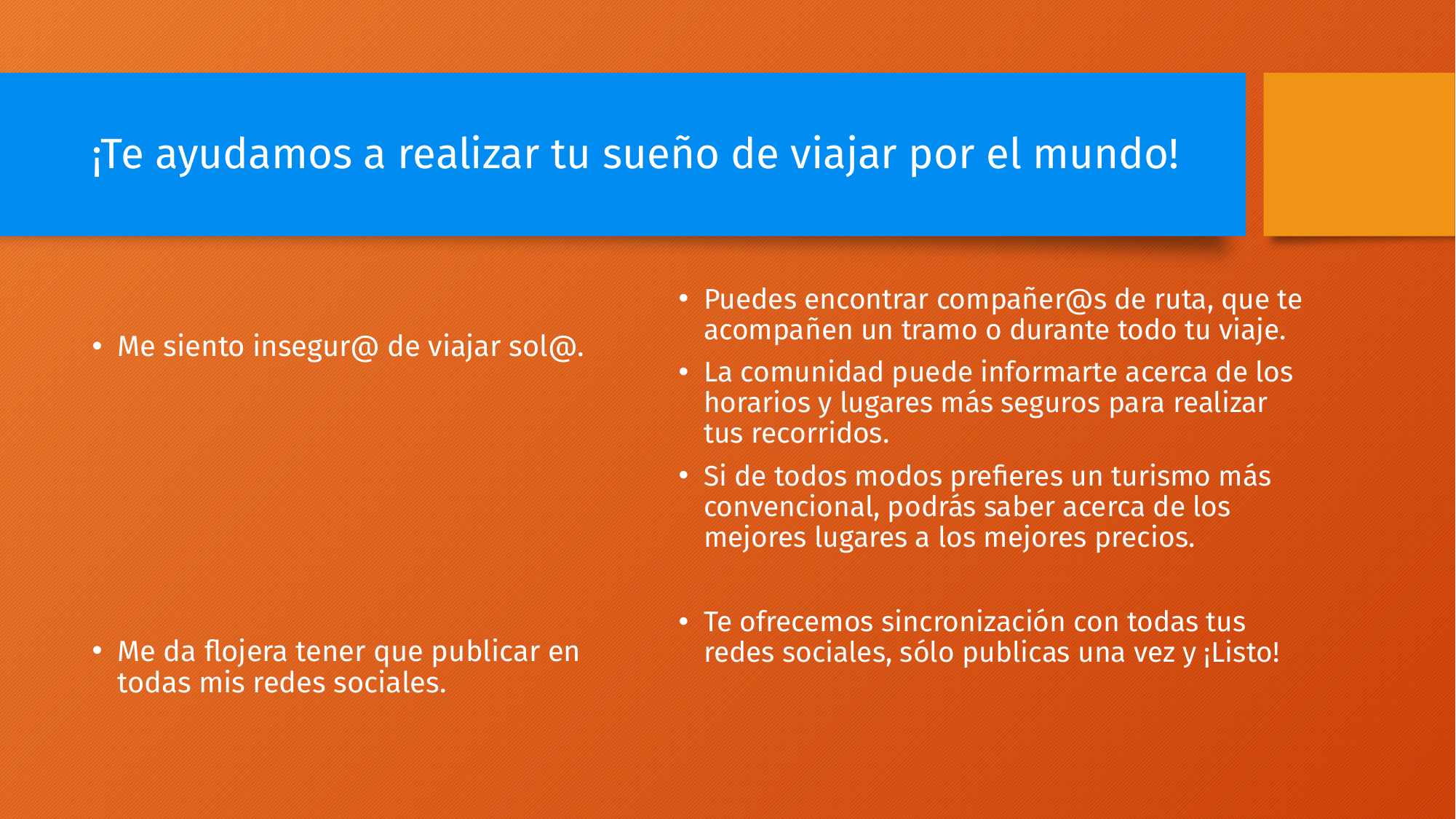

# ¡Te ayudamos a realizar tu sueño de viajar por el mundo!

Me siento insegur@ de viajar sol@.

Me da flojera tener que publicar en todas mis redes sociales.
Puedes encontrar compañer@s de ruta, que te acompañen un tramo o durante todo tu viaje.
La comunidad puede informarte acerca de los horarios y lugares más seguros para realizar tus recorridos.
Si de todos modos prefieres un turismo más convencional, podrás saber acerca de los mejores lugares a los mejores precios.

Te ofrecemos sincronización con todas tus redes sociales, sólo publicas una vez y ¡Listo!